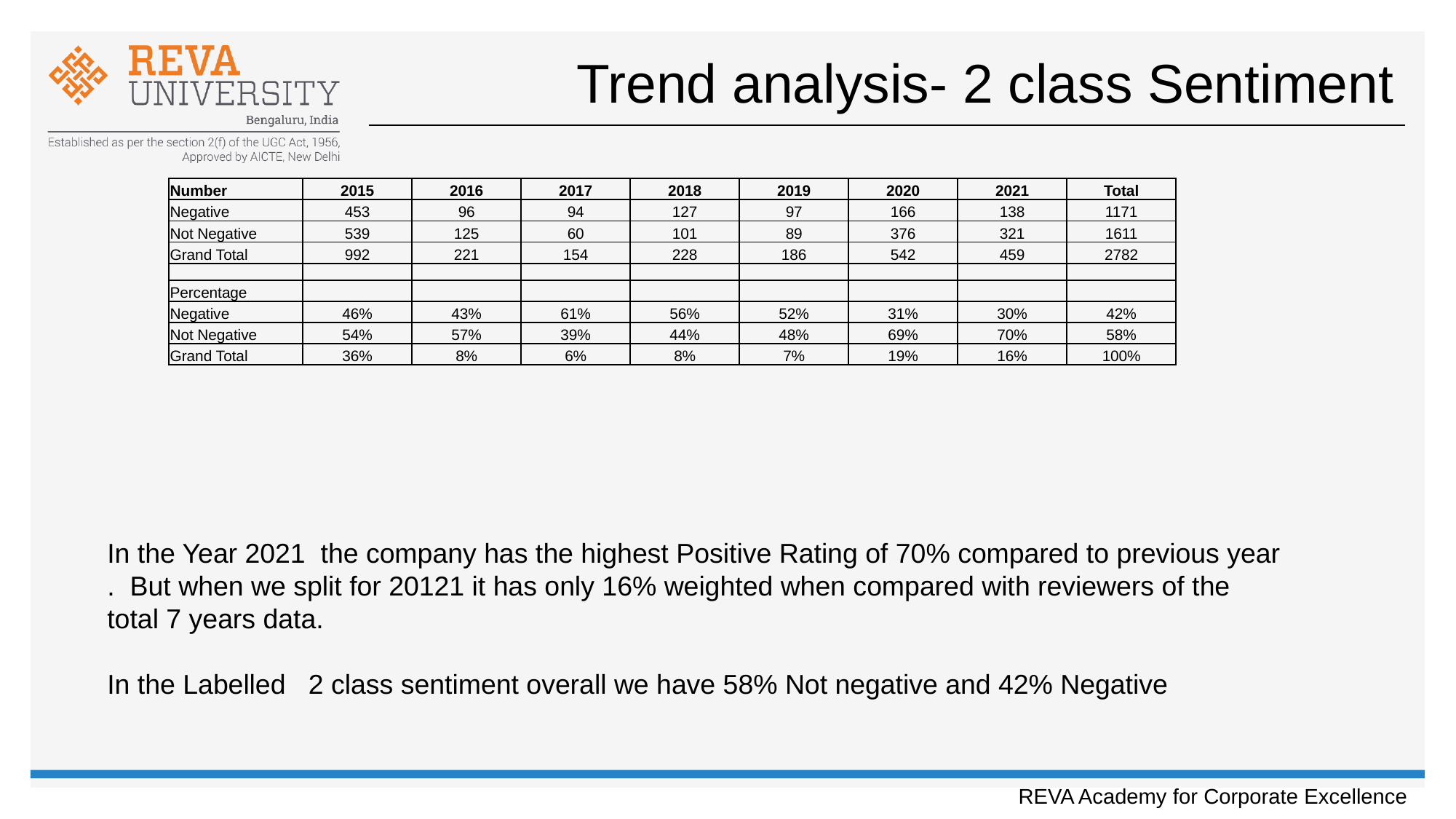

# Trend analysis- 2 class Sentiment
| Number | 2015 | 2016 | 2017 | 2018 | 2019 | 2020 | 2021 | Total |
| --- | --- | --- | --- | --- | --- | --- | --- | --- |
| Negative | 453 | 96 | 94 | 127 | 97 | 166 | 138 | 1171 |
| Not Negative | 539 | 125 | 60 | 101 | 89 | 376 | 321 | 1611 |
| Grand Total | 992 | 221 | 154 | 228 | 186 | 542 | 459 | 2782 |
|  |  |  |  |  |  |  |  |  |
| Percentage |  |  |  |  |  |  |  |  |
| Negative | 46% | 43% | 61% | 56% | 52% | 31% | 30% | 42% |
| Not Negative | 54% | 57% | 39% | 44% | 48% | 69% | 70% | 58% |
| Grand Total | 36% | 8% | 6% | 8% | 7% | 19% | 16% | 100% |
In the Year 2021  the company has the highest Positive Rating of 70% compared to previous year .  But when we split for 20121 it has only 16% weighted when compared with reviewers of the total 7 years data.

In the Labelled   2 class sentiment overall we have 58% Not negative and 42% Negative